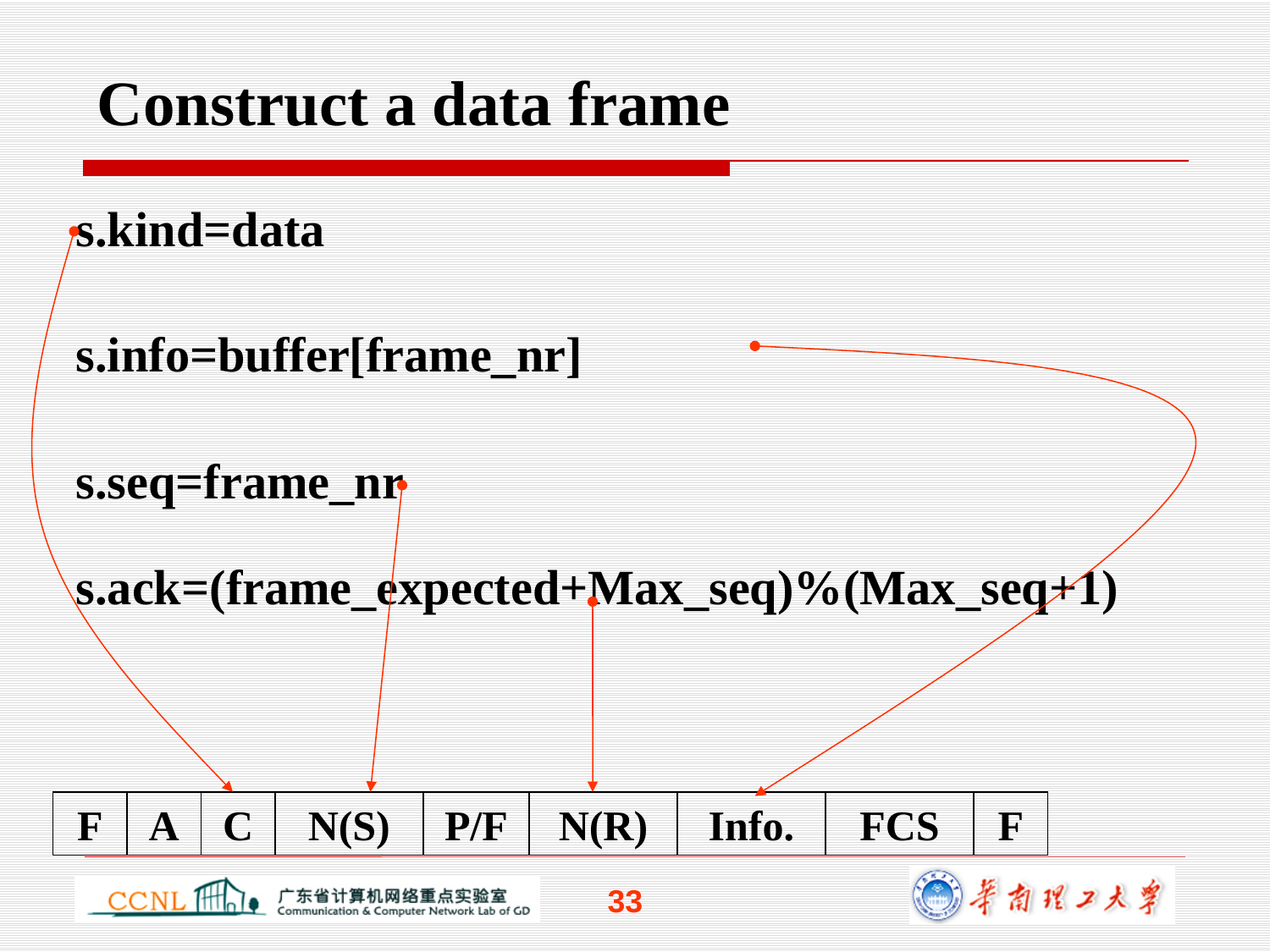

Construct a data frame
s.kind=data

s.info=buffer[frame_nr]

s.seq=frame_nr

s.ack=(frame_expected+Max_seq)%(Max_seq+1)

F
A
C
N(S)
P/F
N(R)
Info.
FCS
F